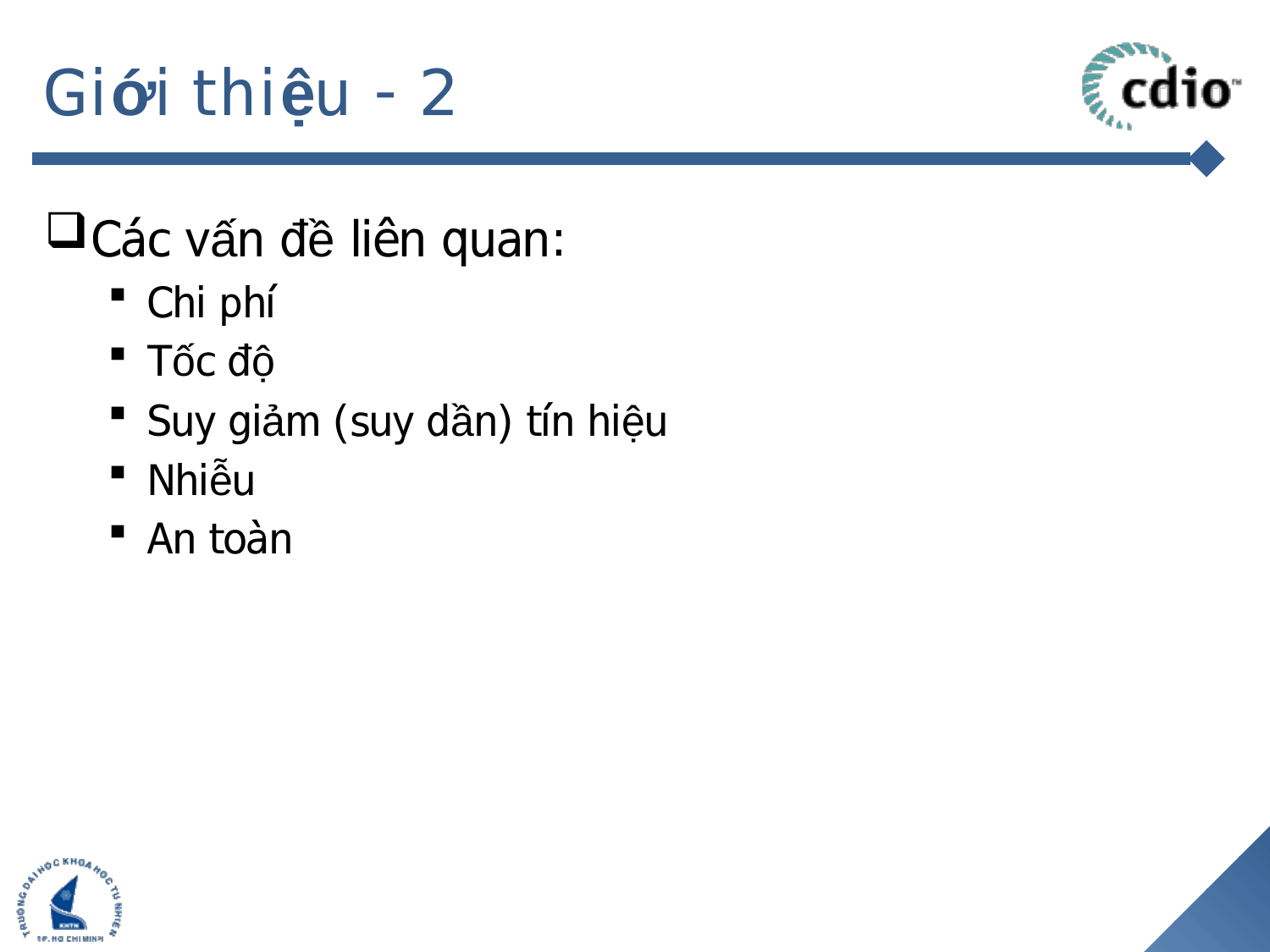

# Giới thiệu - 2
Các vấn đề liên quan:
Chi phí
Tốc độ
Suy giảm (suy dần) tín hiệu
Nhiễu
An toàn